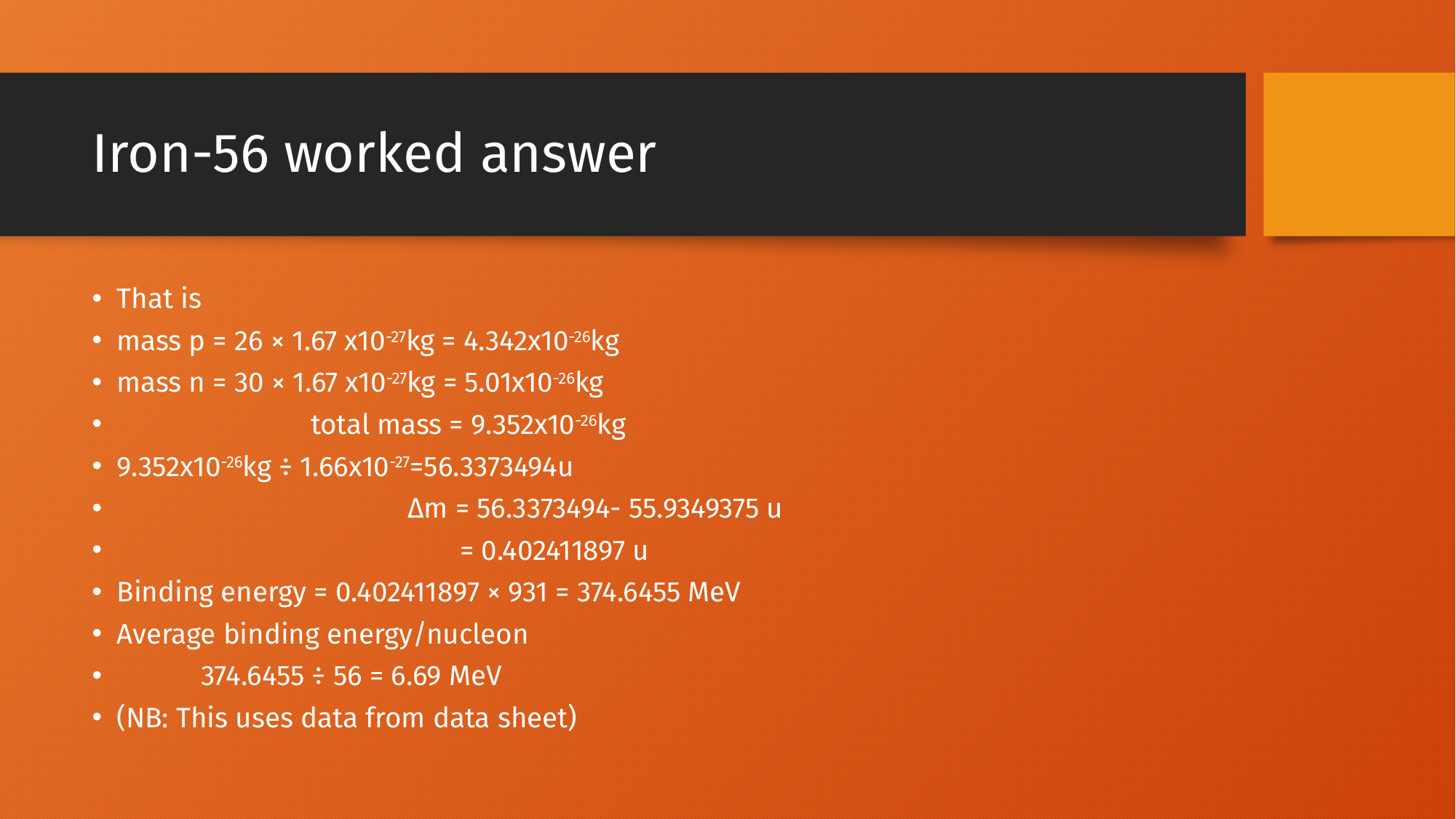

# Iron-56 worked answer
That is
mass p = 26 × 1.67 x10-27kg = 4.342x10-26kg
mass n = 30 × 1.67 x10-27kg = 5.01x10-26kg
                          total mass = 9.352x10-26kg
9.352x10-26kg ÷ 1.66x10-27=56.3373494u
                                       Δm = 56.3373494- 55.9349375 u
                                              = 0.402411897 u
Binding energy = 0.402411897 × 931 = 374.6455 MeV
Average binding energy/nucleon
 			374.6455 ÷ 56 = 6.69 MeV
(NB: This uses data from data sheet)